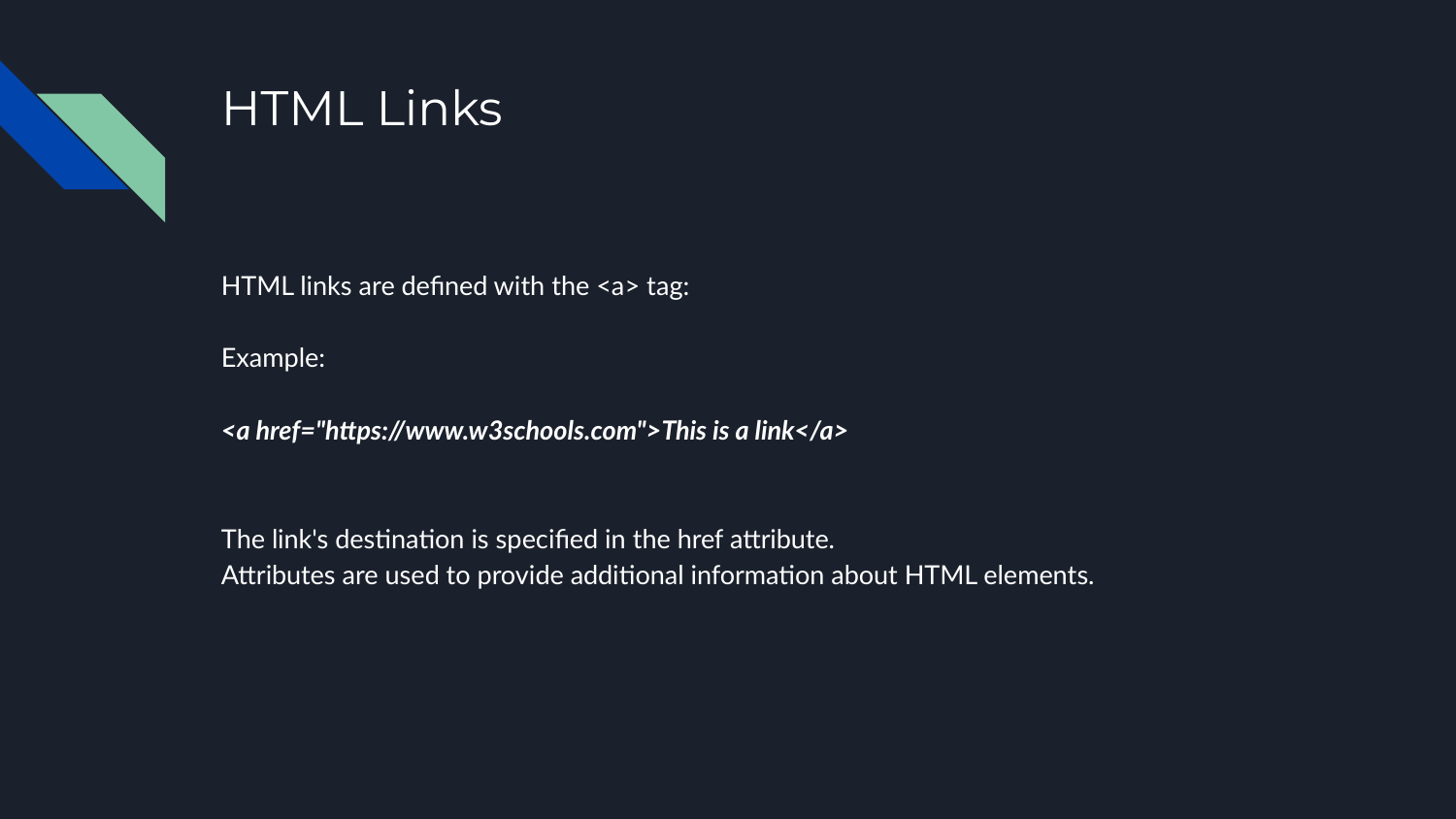

# HTML Links
HTML links are defined with the <a> tag:
Example:
<a href="https://www.w3schools.com">This is a link</a>
The link's destination is specified in the href attribute.
Attributes are used to provide additional information about HTML elements.